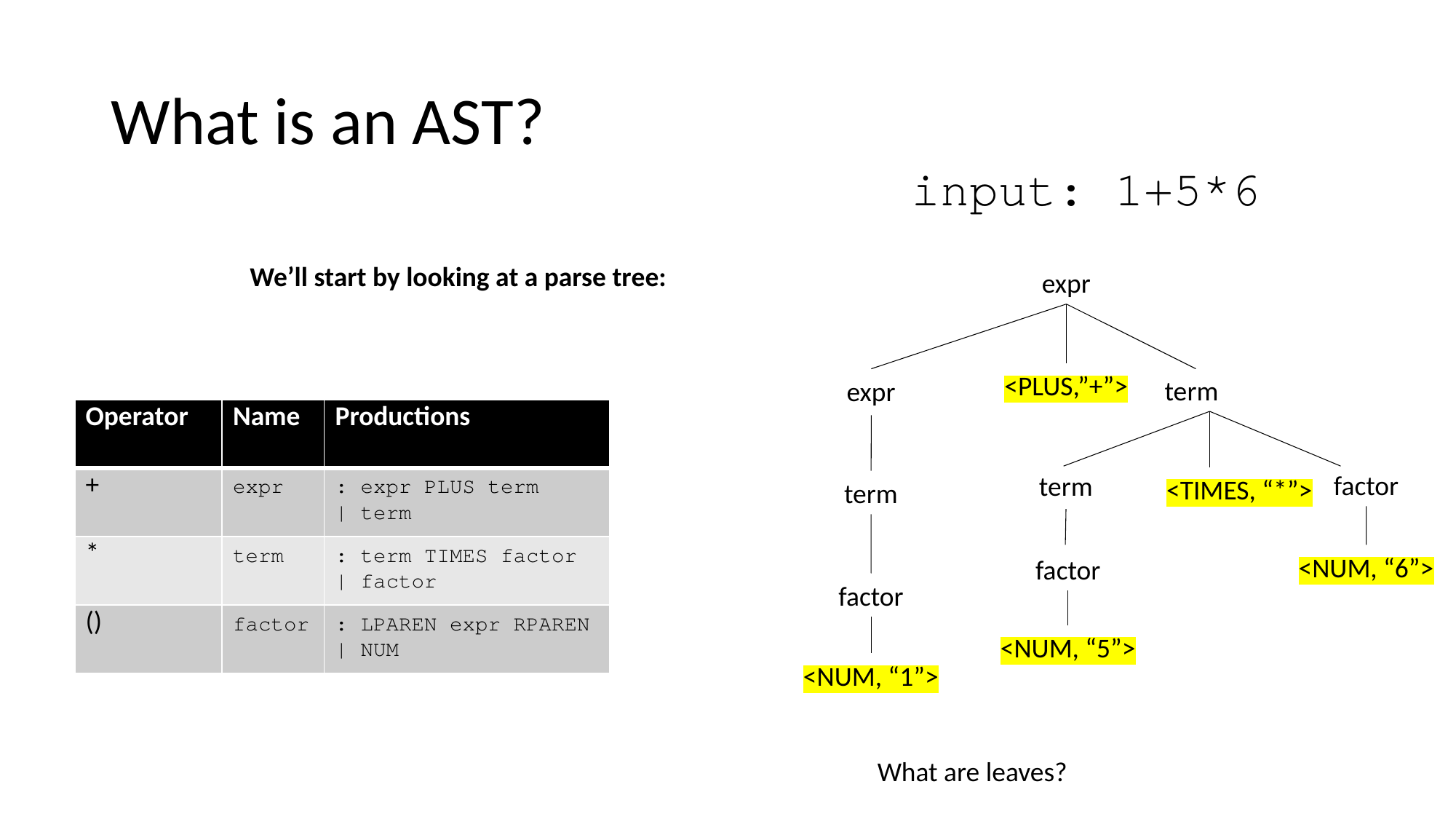

# What is an AST?
input: 1+5*6
We’ll start by looking at a parse tree:
expr
<PLUS,”+”>
term
expr
| Operator | Name | Productions |
| --- | --- | --- |
| + | expr | : expr PLUS term | term |
| \* | term | : term TIMES factor | factor |
| () | factor | : LPAREN expr RPAREN | NUM |
factor
term
<TIMES, “*”>
term
<NUM, “6”>
factor
factor
<NUM, “5”>
<NUM, “1”>
What are leaves?